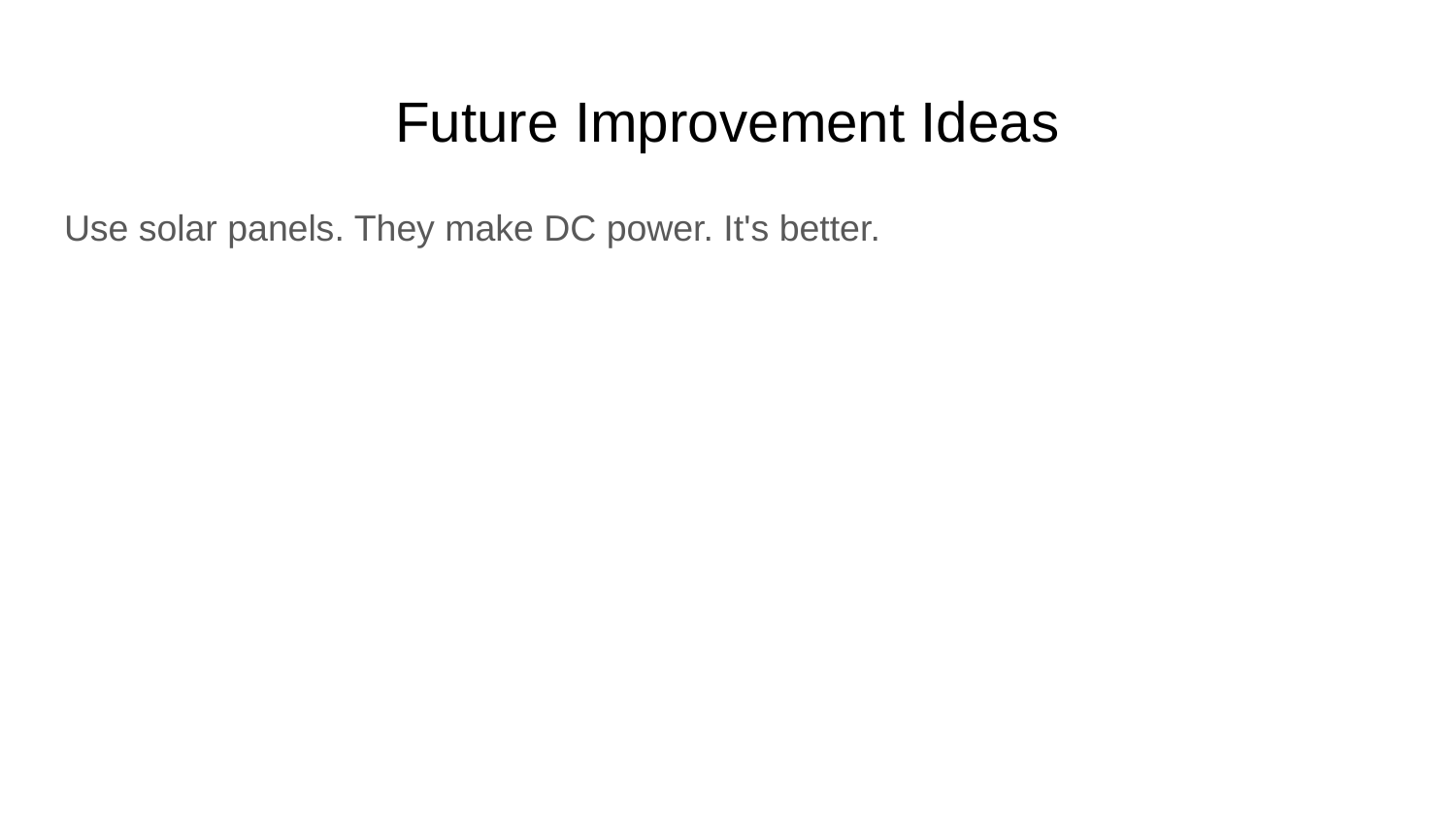

# Future Improvement Ideas
Use solar panels. They make DC power. It's better.